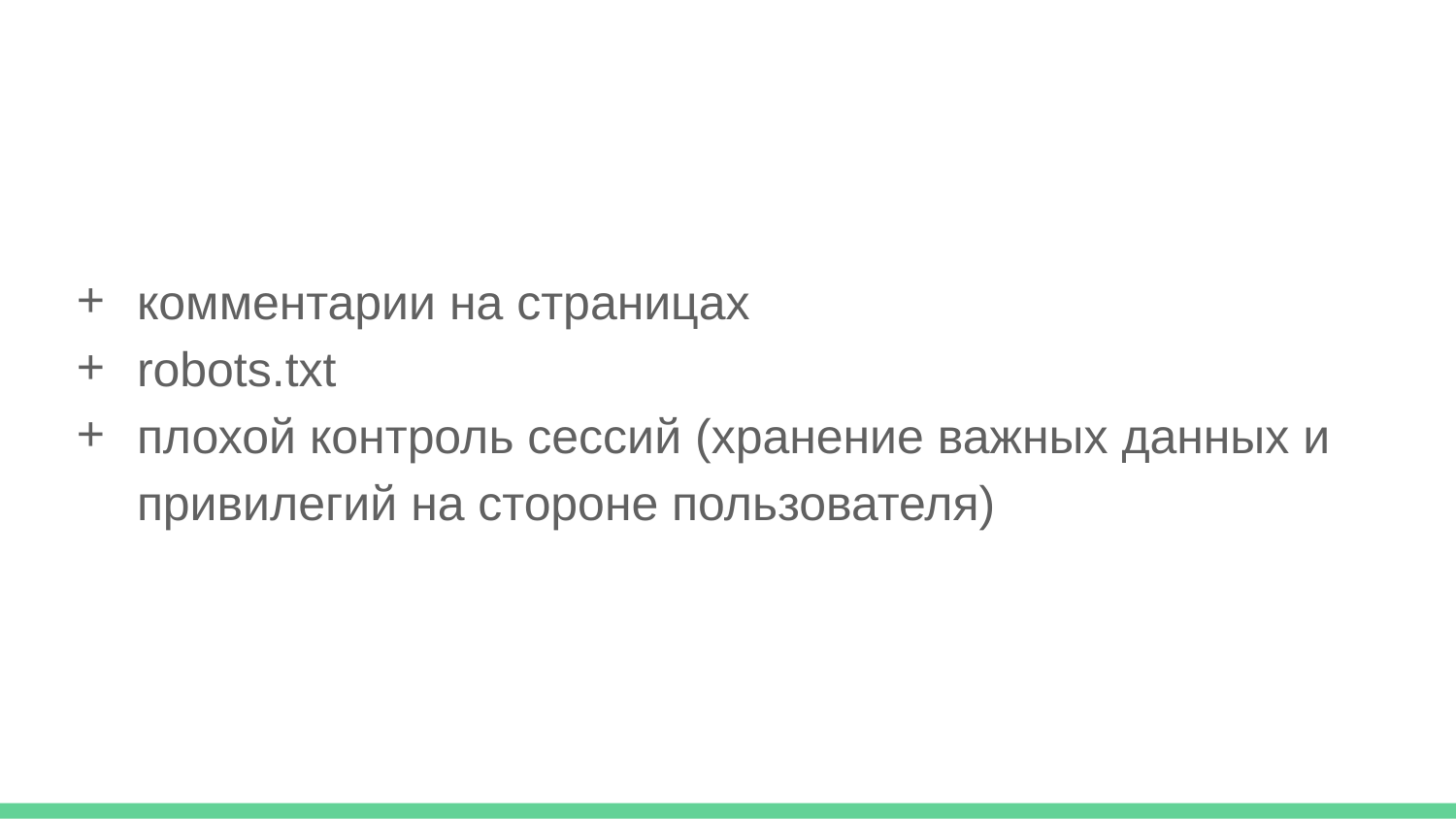

комментарии на страницах
robots.txt
плохой контроль сессий (хранение важных данных и привилегий на стороне пользователя)